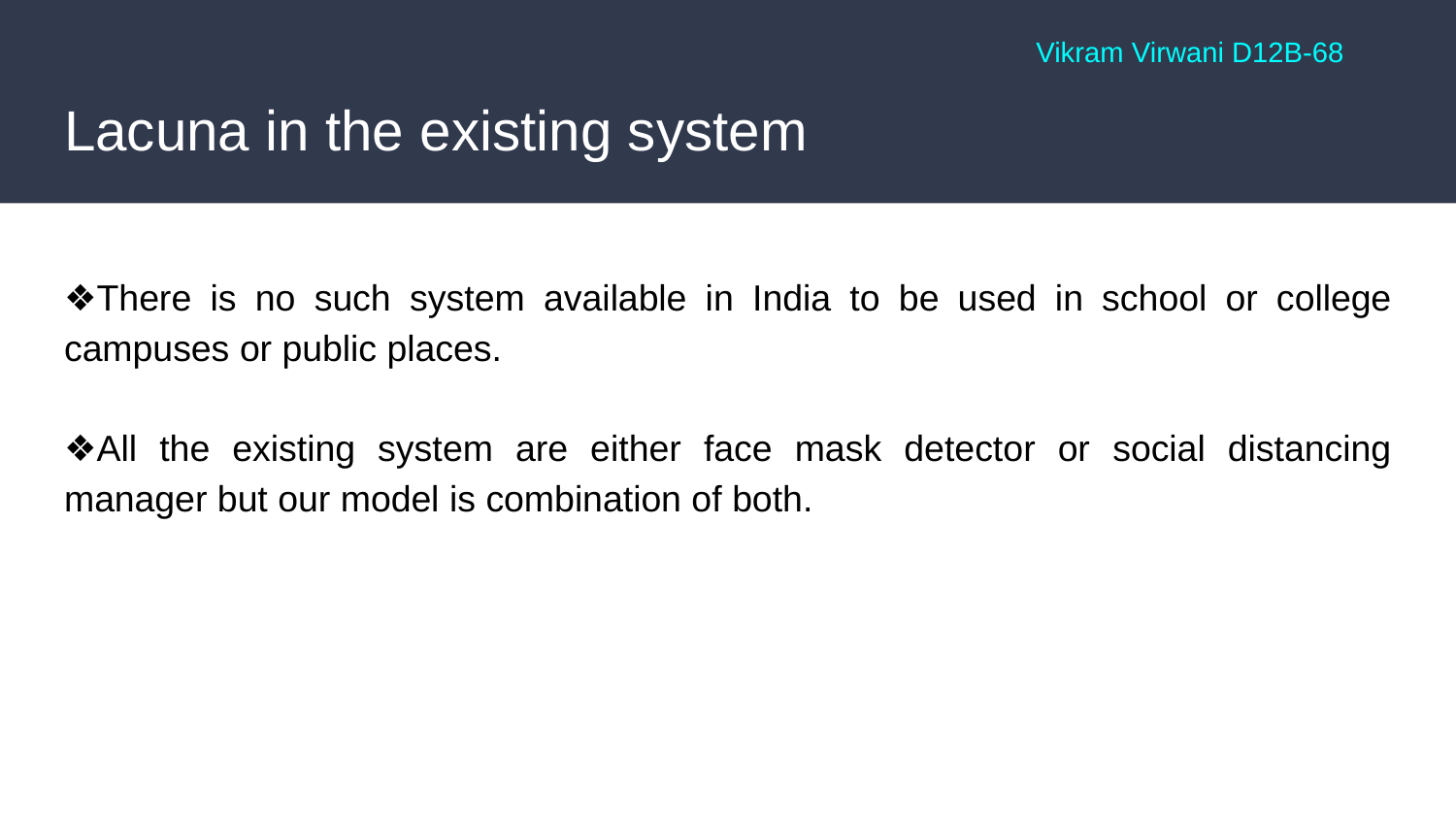

Vikram Virwani D12B-68
# Lacuna in the existing system

❖There is no such system available in India to be used in school or college campuses or public places.

❖All the existing system are either face mask detector or social distancing manager but our model is combination of both.